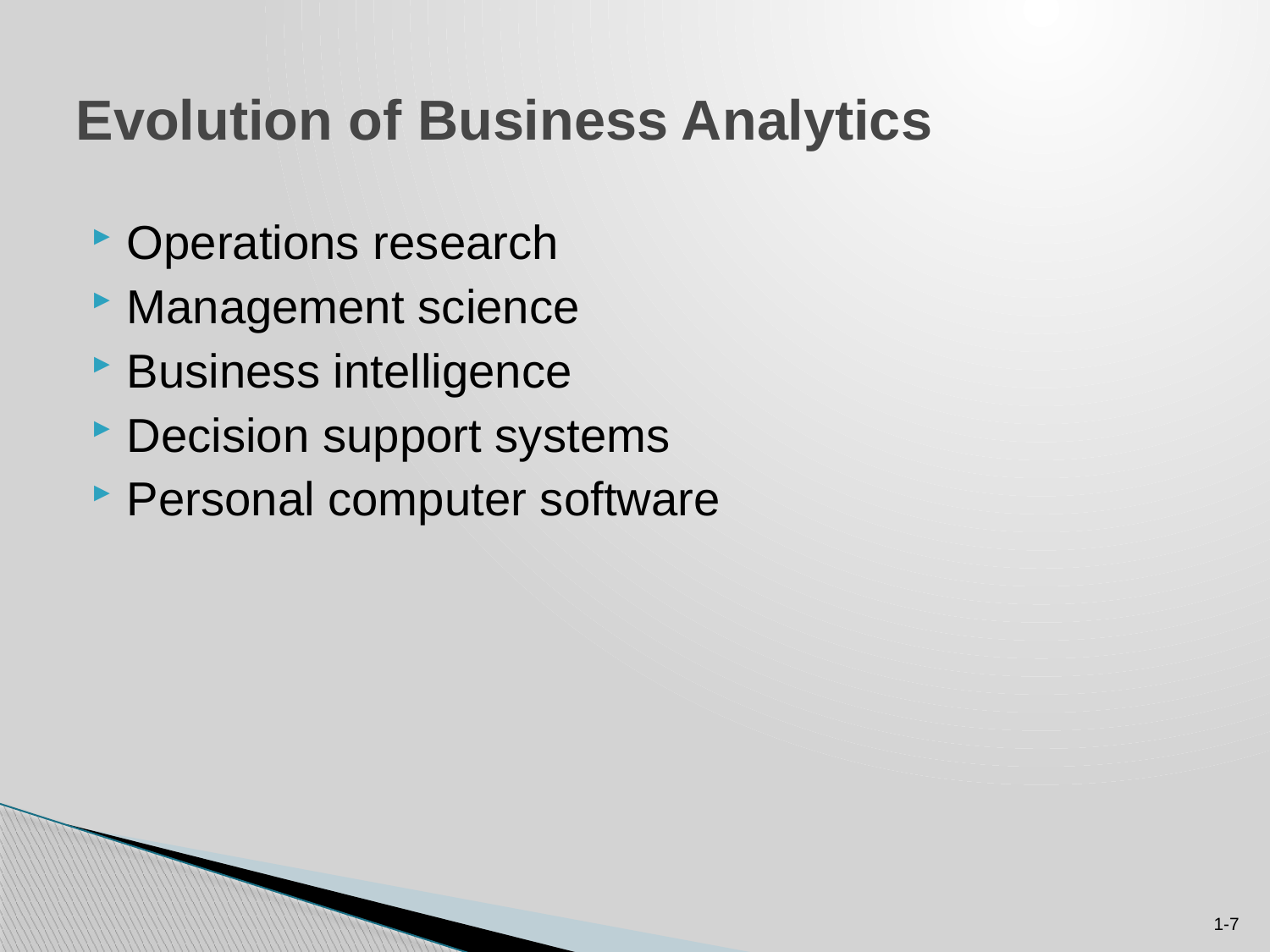

# Evolution of Business Analytics
Operations research
Management science
Business intelligence
Decision support systems
Personal computer software
1-7